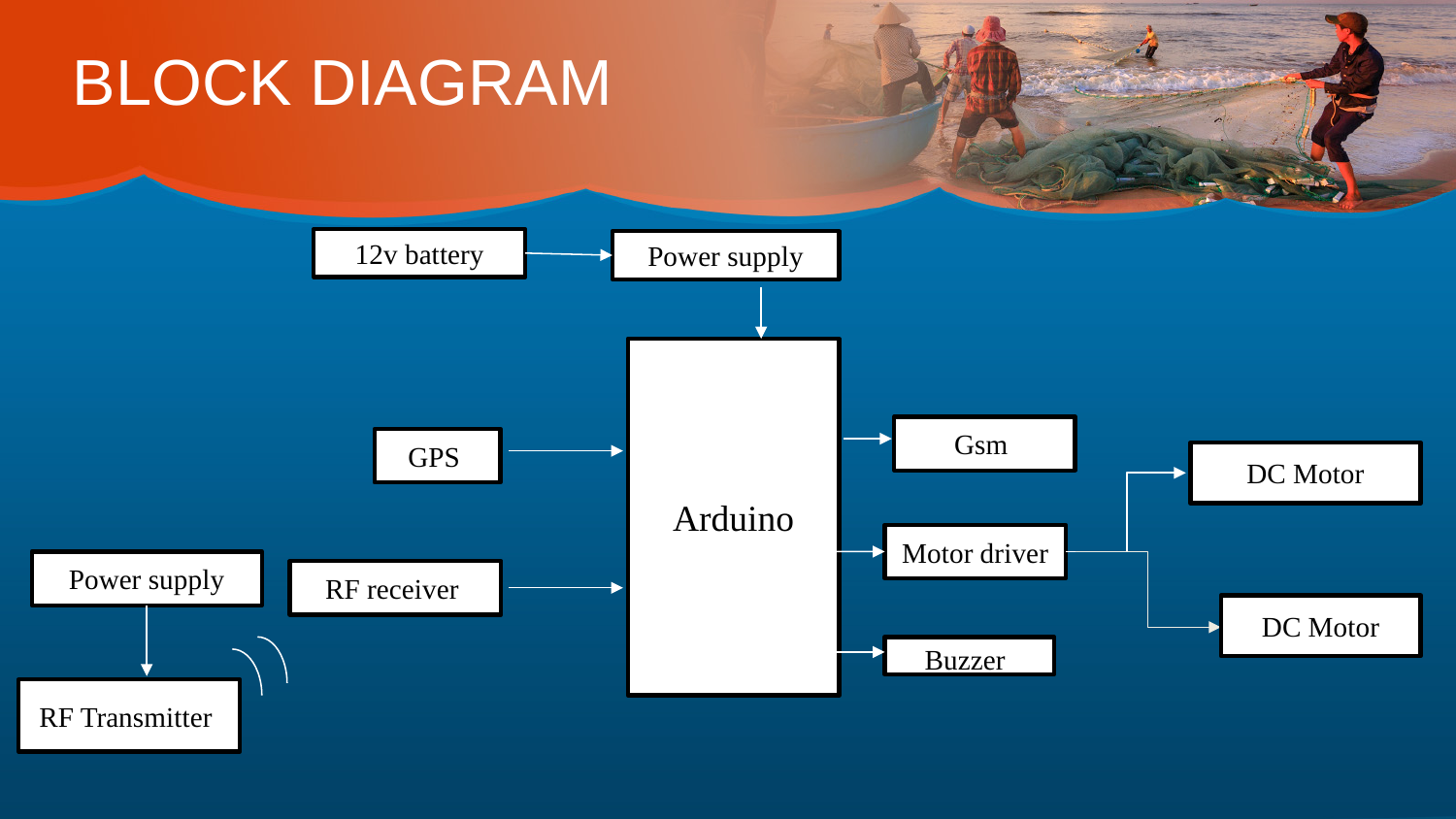

BLOCK DIAGRAM
12v battery
Power supply
Arduino
Gsm
GPS
DC Motor
Motor driver
Power supply
RF receiver
DC Motor

Buzzer

RF Transmitter